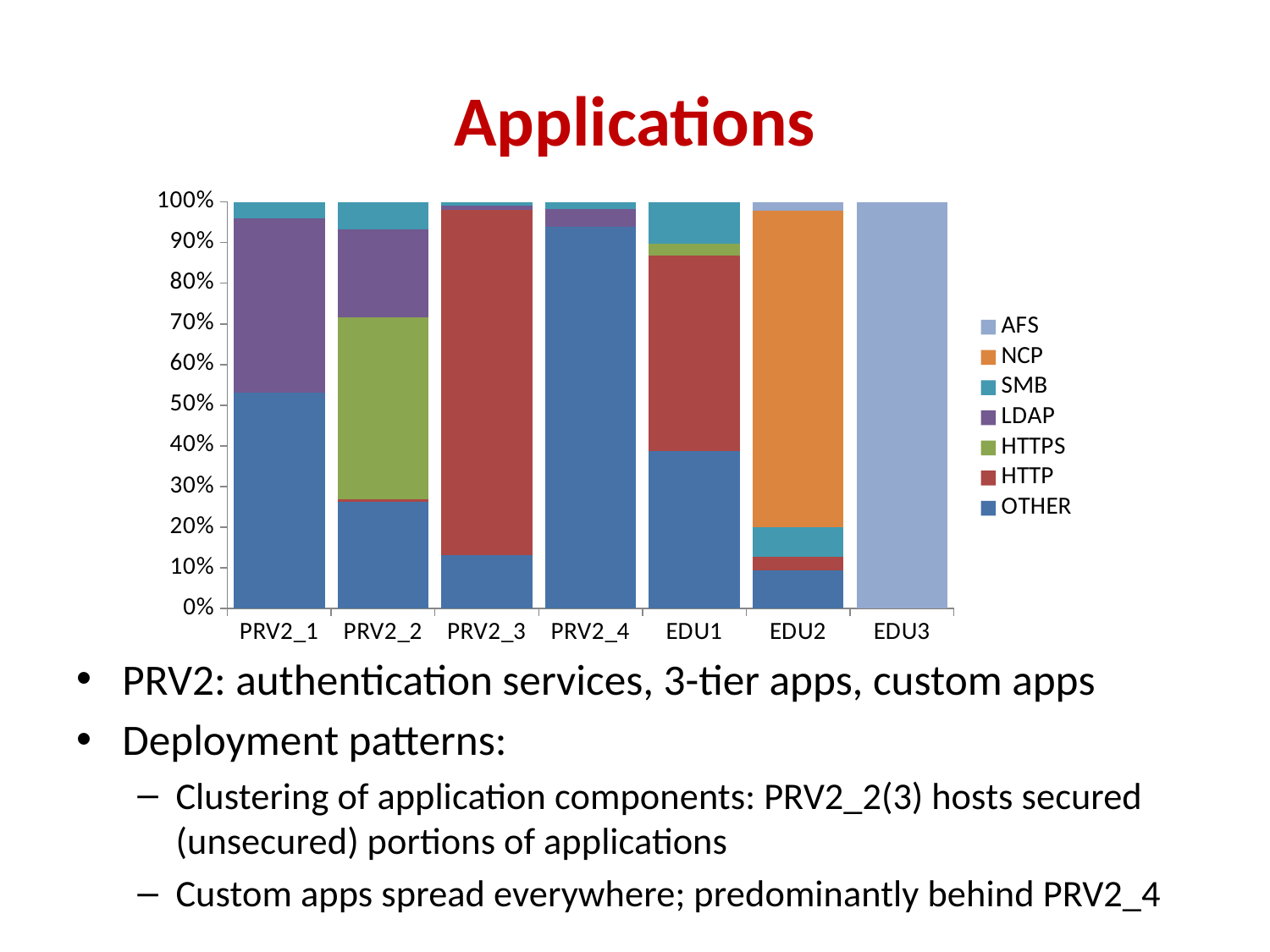

# Applications

### Chart

| Category | OTHER | HTTP | HTTPS | LDAP | SMB | NCP | AFS |
|---|---|---|---|---|---|---|---|
| PRV2_1 | 53.0 | 0.0 | 0.0 | 43.0 | 4.0 | 0.0 | 0.0 |
| PRV2_2 | 27.0 | 0.5 | 46.0 | 22.0 | 7.0 | 0.0 | 0.0 |
| PRV2_3 | 13.0 | 84.0 | 0.0 | 1.0 | 1.0 | 0.0 | 0.0 |
| PRV2_4 | 93.0 | 0.0 | 0.0 | 4.2 | 1.8 | 0.0 | 0.0 |
| EDU1 | 38.0 | 47.0 | 3.0 | 0.0 | 10.0 | 0.0 | 0.0 |
| EDU2 | 9.0 | 3.0 | 0.0 | 0.0 | 7.0 | 74.0 | 2.0 |
| EDU3 | 0.0 | 0.0 | 0.0 | 0.0 | 0.0 | 0.0 | 100.0 |
PRV2: authentication services, 3-tier apps, custom apps
Deployment patterns:
Clustering of application components: PRV2_2(3) hosts secured (unsecured) portions of applications
Custom apps spread everywhere; predominantly behind PRV2_4